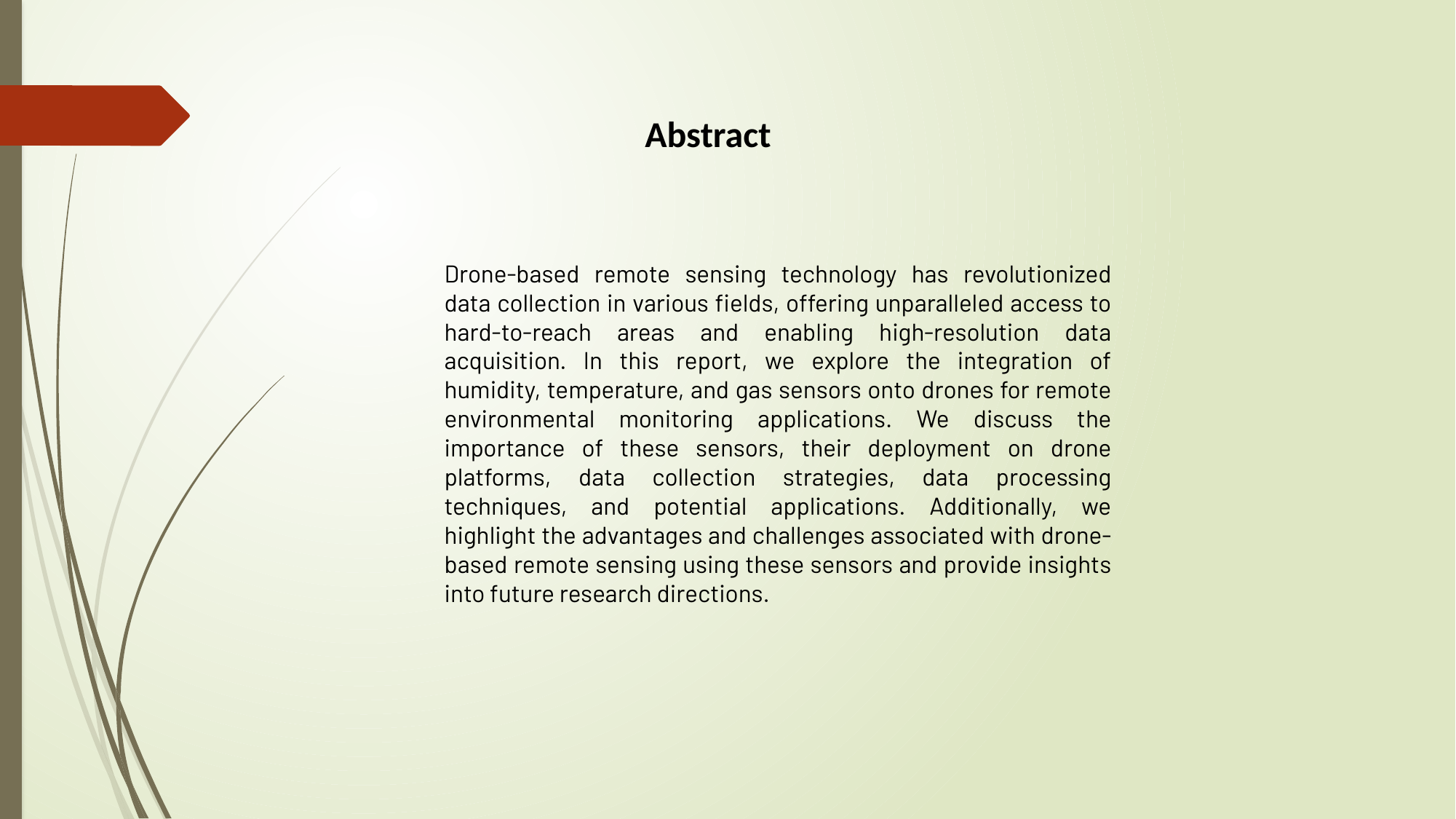

Abstract
Drone-based remote sensing technology has revolutionized data collection in various fields, offering unparalleled access to hard-to-reach areas and enabling high-resolution data acquisition. In this report, we explore the integration of humidity, temperature, and gas sensors onto drones for remote environmental monitoring applications. We discuss the importance of these sensors, their deployment on drone platforms, data collection strategies, data processing techniques, and potential applications. Additionally, we highlight the advantages and challenges associated with drone-based remote sensing using these sensors and provide insights into future research directions.